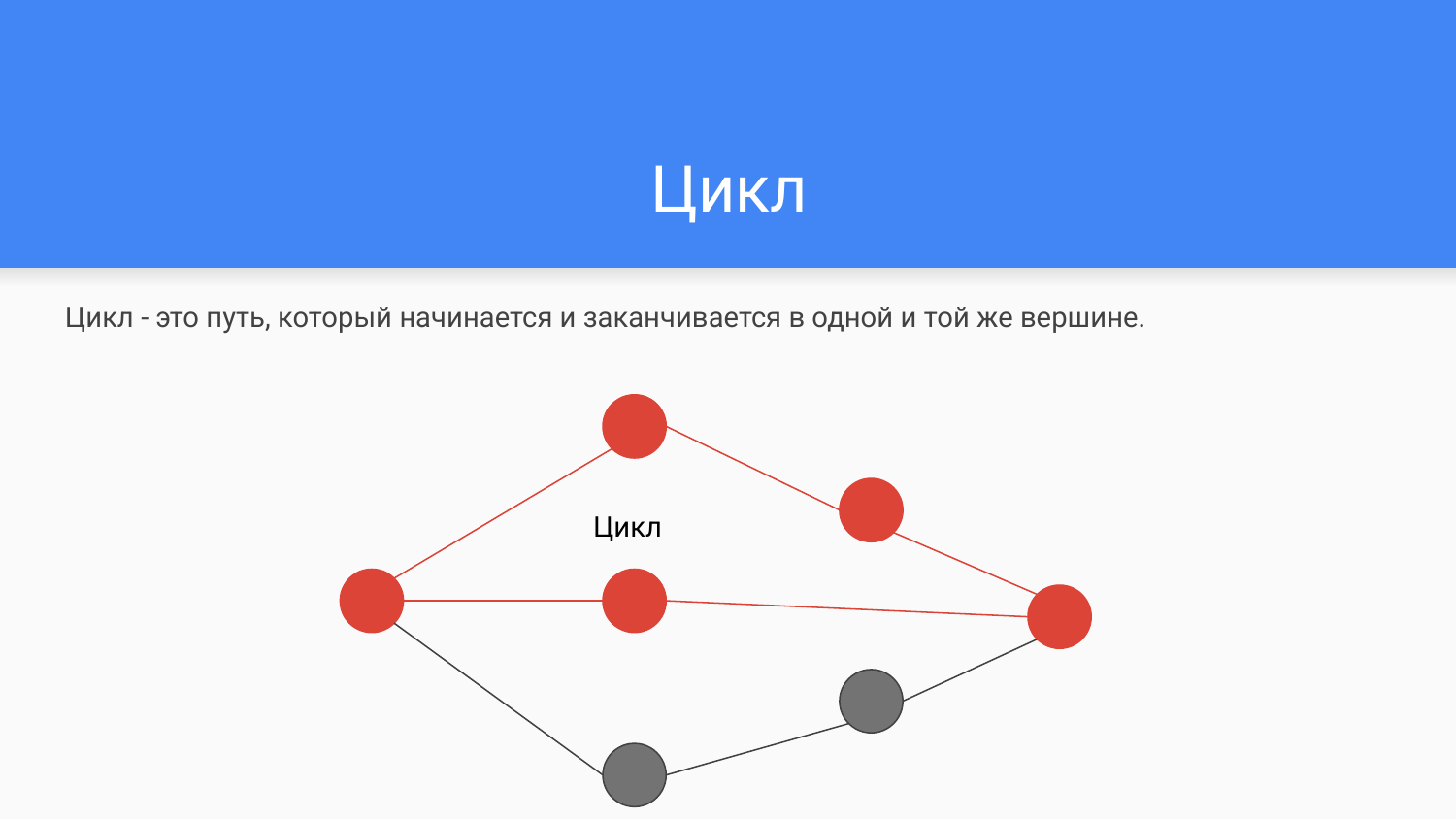

# Цикл
Цикл - это путь, который начинается и заканчивается в одной и той же вершине.

Цикл